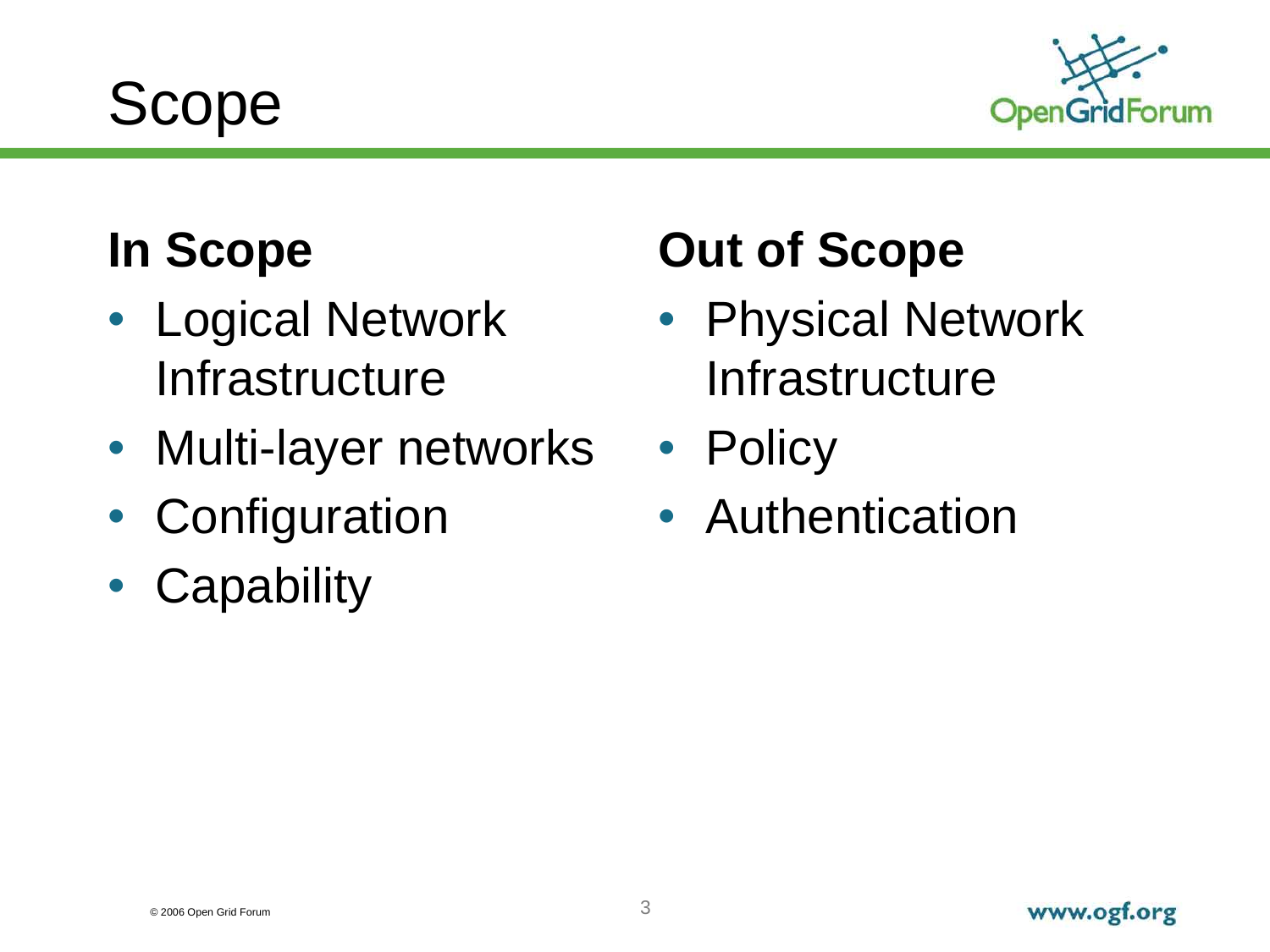

# Scope
In Scope
Logical Network Infrastructure
Multi-layer networks
Configuration
Capability

Out of Scope
Physical Network Infrastructure
Policy
Authentication

3